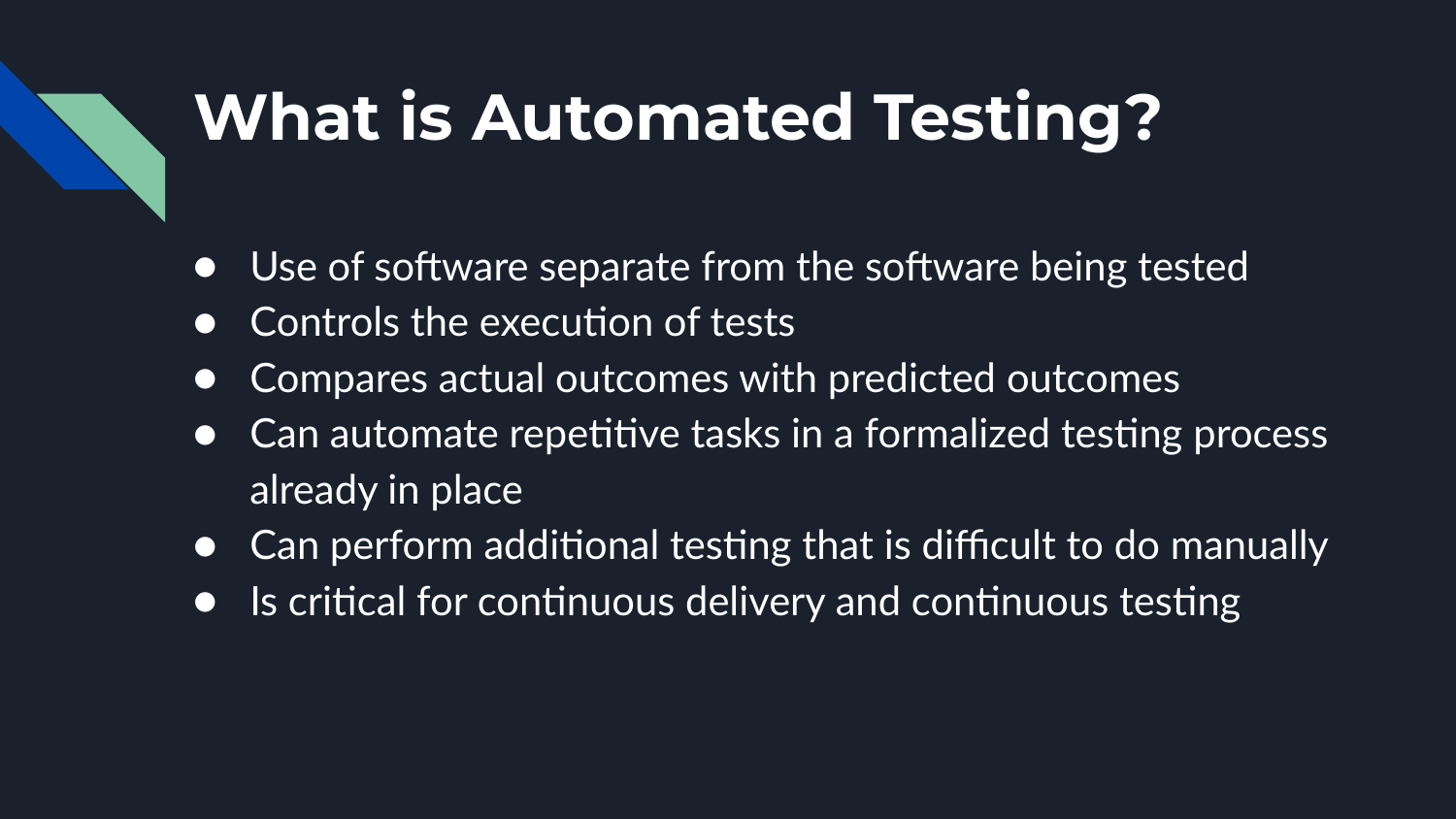

# What is Automated Testing?
Use of software separate from the software being tested
Controls the execution of tests
Compares actual outcomes with predicted outcomes
Can automate repetitive tasks in a formalized testing process already in place
Can perform additional testing that is difficult to do manually
Is critical for continuous delivery and continuous testing